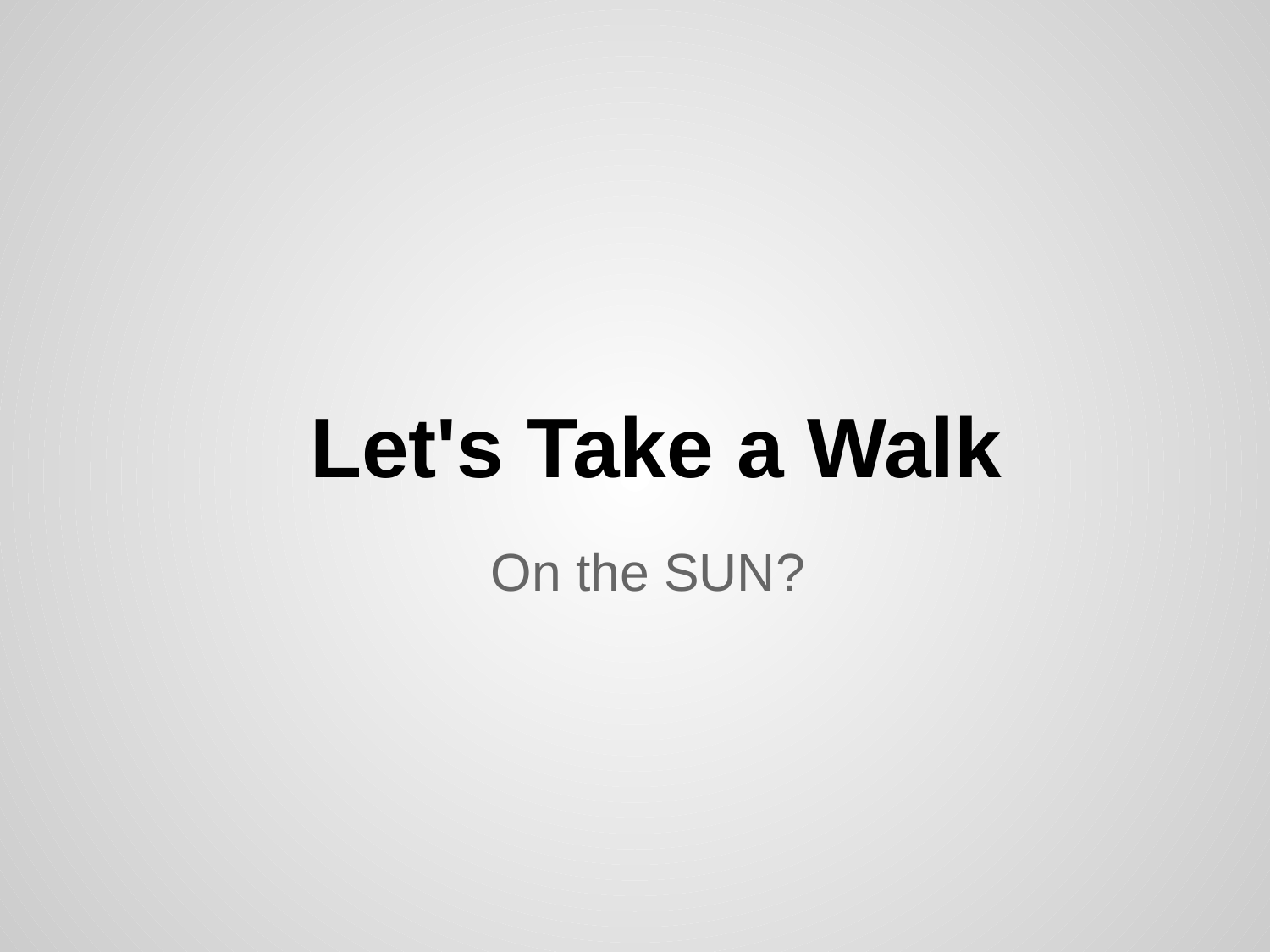

# Let's Take a Walk
On the SUN?